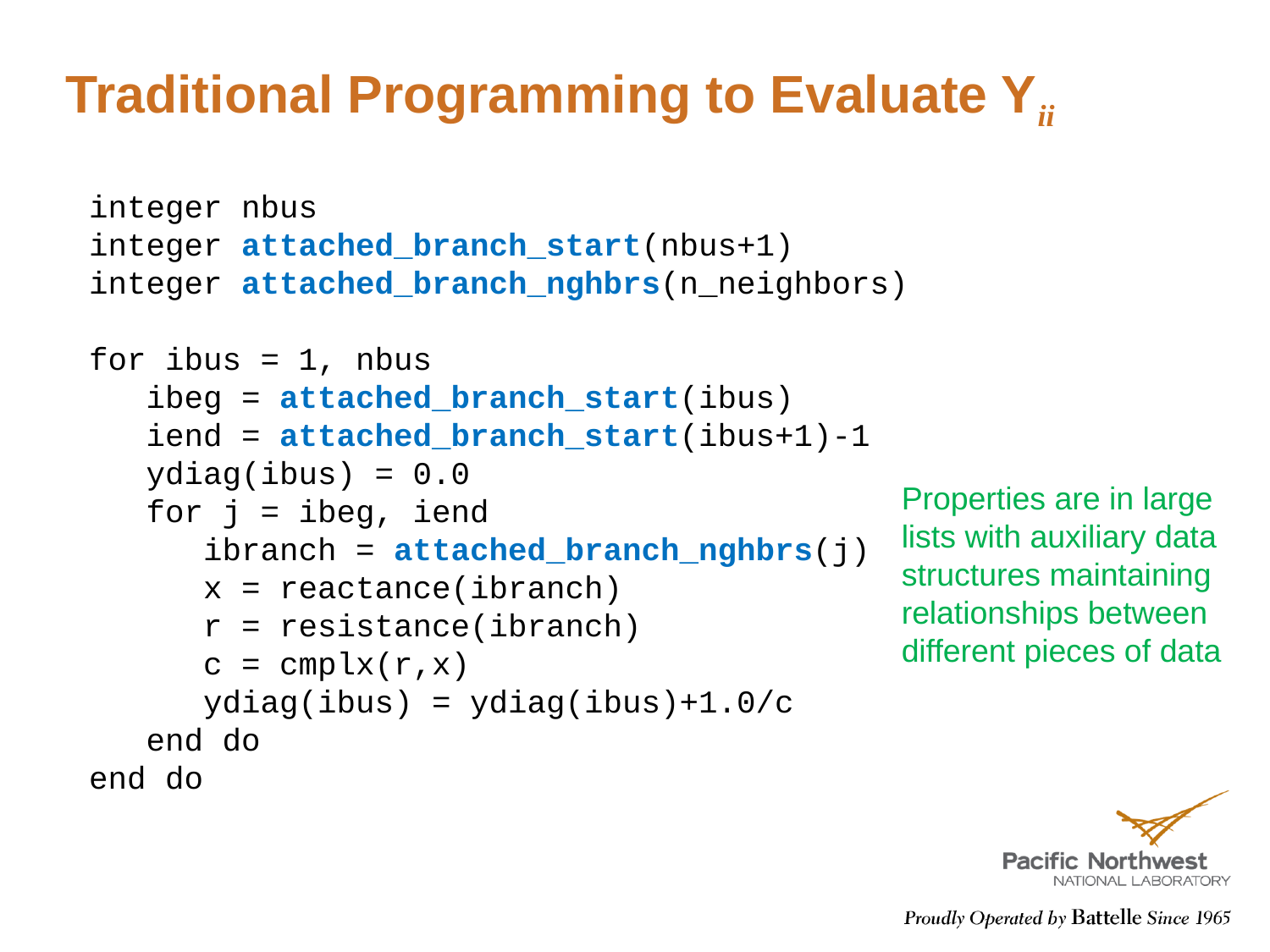

# Traditional Programming to Evaluate Yii
integer nbus
integer attached_branch_start(nbus+1)
integer attached_branch_nghbrs(n_neighbors)

for ibus = 1, nbus
   ibeg = attached_branch_start(ibus)
   iend = attached_branch_start(ibus+1)-1
   ydiag(ibus) = 0.0
   for j = ibeg, iend
      ibranch = attached_branch_nghbrs(j)
      x = reactance(ibranch)
      r = resistance(ibranch)
      c = cmplx(r,x)
      ydiag(ibus) = ydiag(ibus)+1.0/c
   end do
end do

Properties are in large lists with auxiliary data structures maintaining relationships between different pieces of data